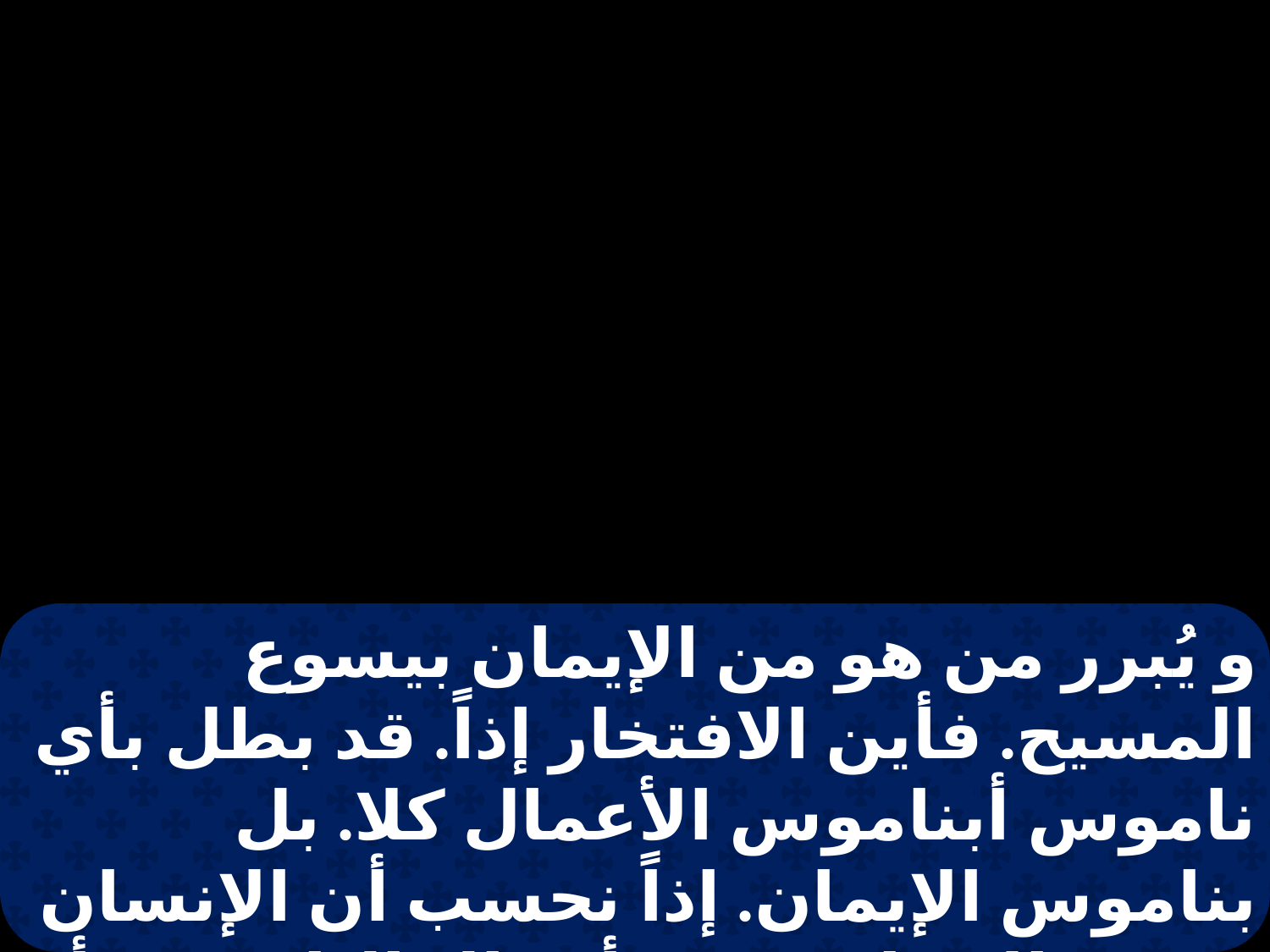

و يُبرر من هو من الإيمان بيسوع المسيح. فأين الافتخار إذاً. قد بطل بأي ناموس أبناموس الأعمال كلا. بل بناموس الإيمان. إذاً نحسب أن الإنسان يتبرر بالإيمان بدون أعمال الناموس. أم الله لليهود فقط و ليس للأمم أيضاً.